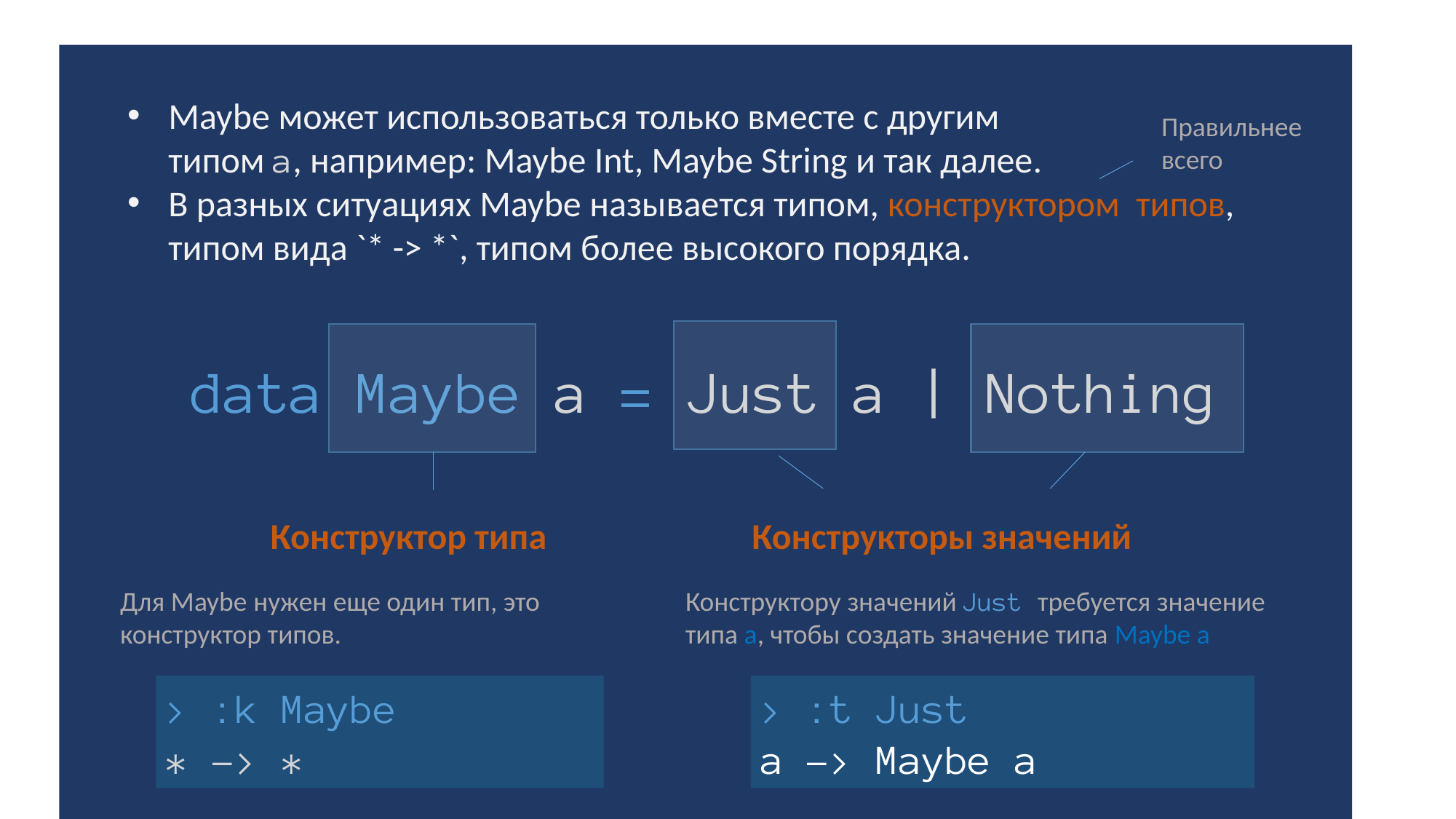

Maybe может использоваться только вместе с другим
типом a, например: Maybe Int, Maybe String и так далее.
В разных ситуациях Maybe называется типом, конструктором  типов, типом вида `* -> *`, типом более высокого порядка.

Правильнее всего
data Maybe a = Just a | Nothing

Конструктор типа
Конструкторы значений
Конструктору значений Just требуется значение типа a, чтобы создать значение типа Maybe a
Для Maybe нужен еще один тип, это конструктор типов.
> :k Maybe
* -> *
> :t Just
a -> Maybe a
Тип Maybe Int имеет вид звездочка. Это значит, что это “нормальный” тип, который может  быть присвоен значению.
Just 5 это значение, оно имеет тип Maybe Int
> :t Just 5
Maybe Int
> :k Maybe Int
*